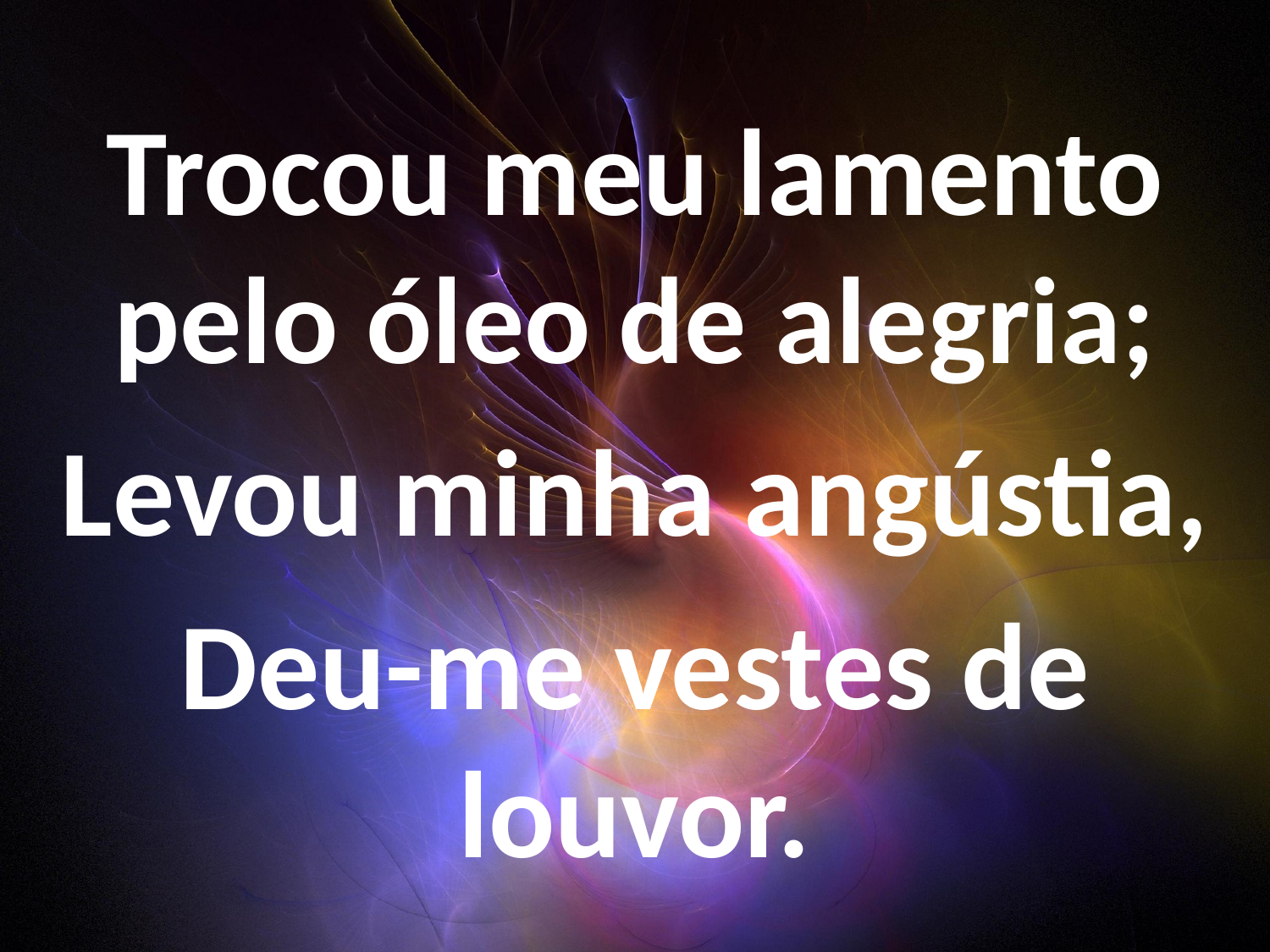

Trocou meu lamento pelo óleo de alegria;
Levou minha angústia,
Deu-me vestes de louvor.